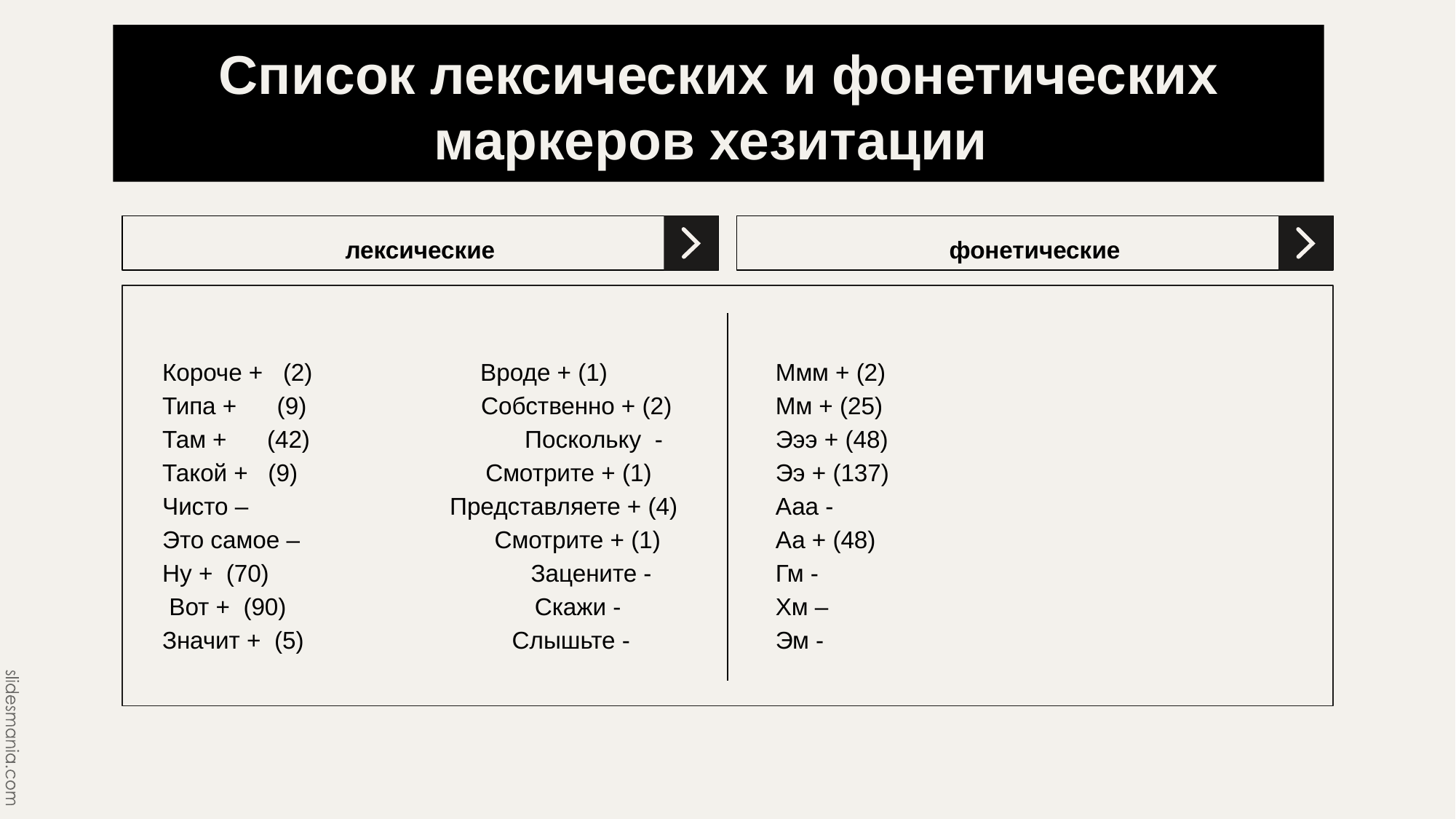

# Список лексических и фонетических маркеров хезитации

лексические
фонетические
Короче +   (2)                         Вроде + (1)
Типа +      (9)                          Собственно + (2)
Там +      (42)                                Поскольку  -
Такой +   (9)                            Смотрите + (1)
Чисто –                              Представляете + (4)
Это самое –                             Смотрите + (1)
Ну +  (70)                                       Зацените -
 Вот +  (90)                                     Скажи -
Значит +  (5)                               Слышьте -

Ммм + (2)
Мм + (25)
Эээ + (48)
Ээ + (137)
Ааа -
Аа + (48)
Гм -
Хм –
Эм -